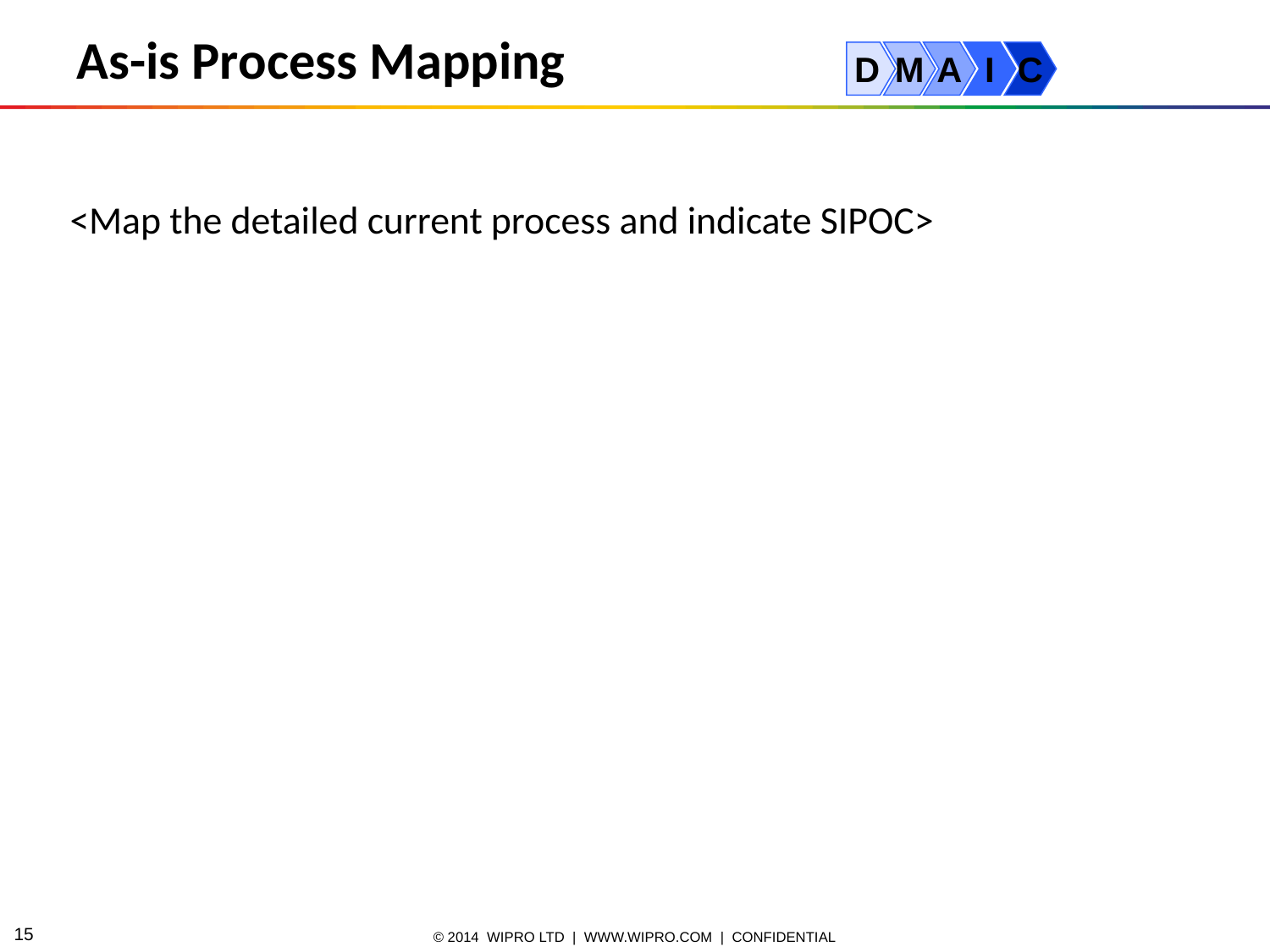

As-is Process Mapping
D
M
A
I
C
<Map the detailed current process and indicate SIPOC>